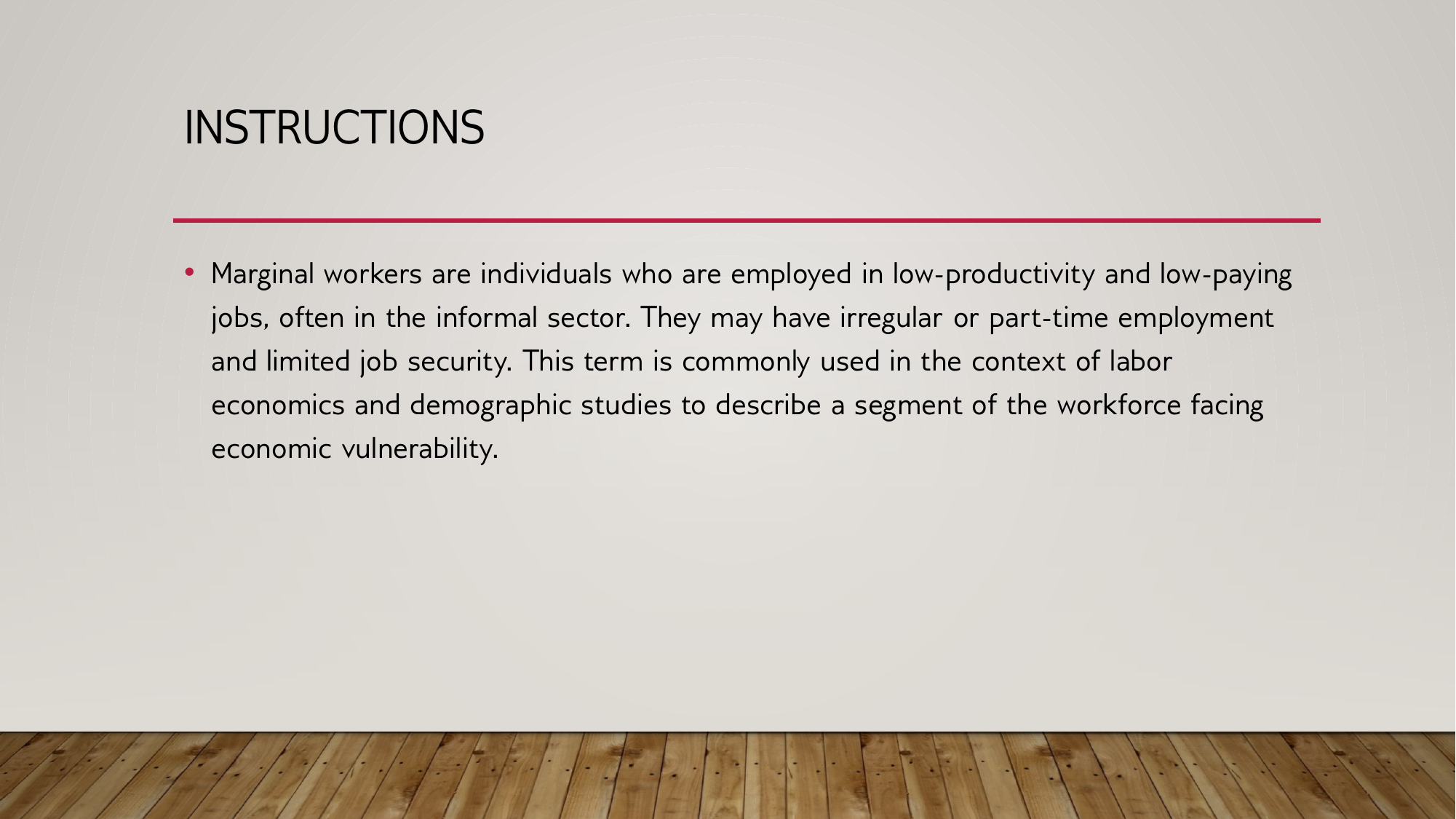

# Instructions
Marginal workers are individuals who are employed in low-productivity and low-paying jobs, often in the informal sector. They may have irregular or part-time employment and limited job security. This term is commonly used in the context of labor economics and demographic studies to describe a segment of the workforce facing economic vulnerability.